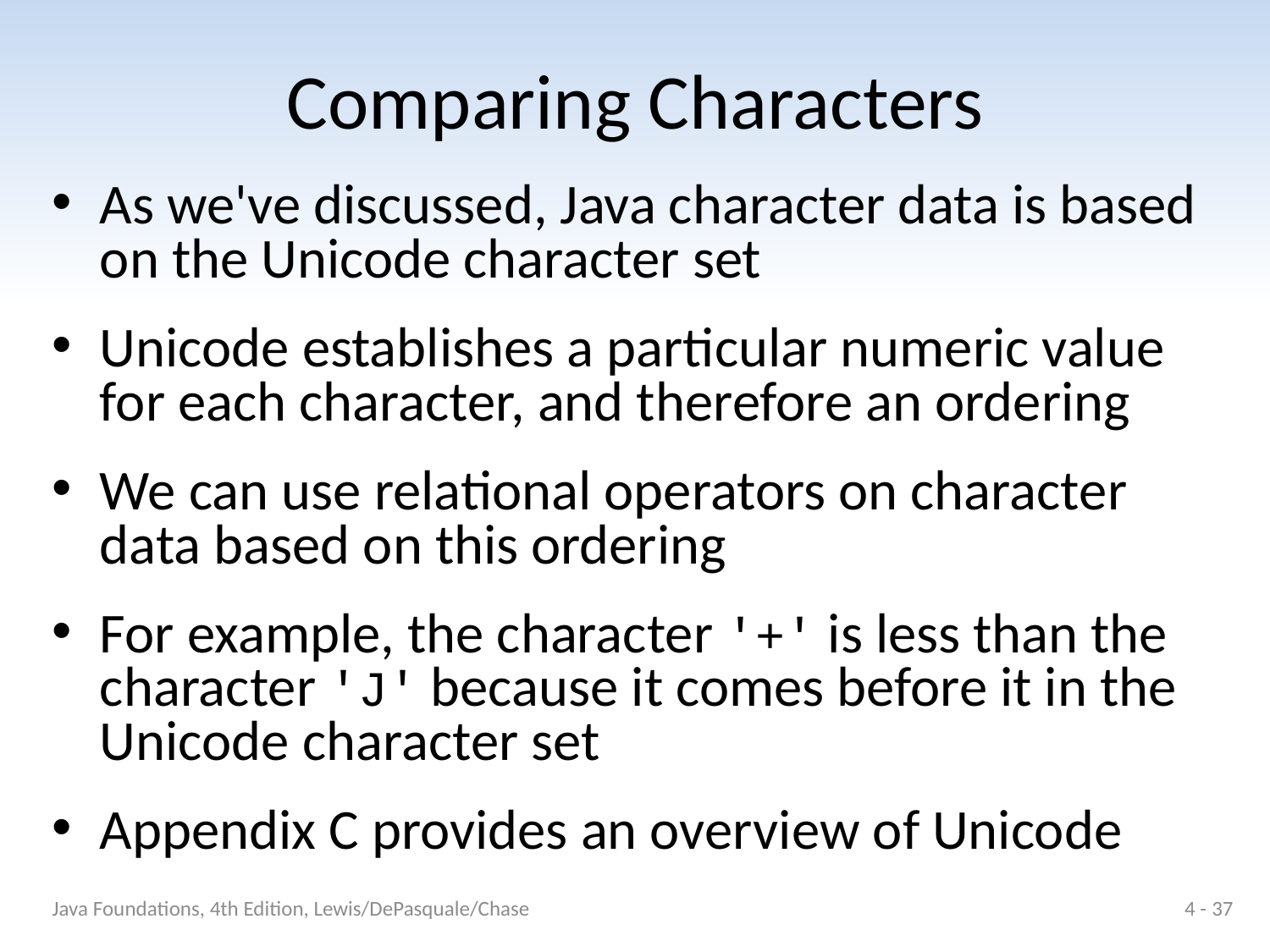

# Comparing Characters
As we've discussed, Java character data is based on the Unicode character set
Unicode establishes a particular numeric value for each character, and therefore an ordering
We can use relational operators on character data based on this ordering
For example, the character '+' is less than the character 'J' because it comes before it in the Unicode character set
Appendix C provides an overview of Unicode
Java Foundations, 4th Edition, Lewis/DePasquale/Chase
4 - 37